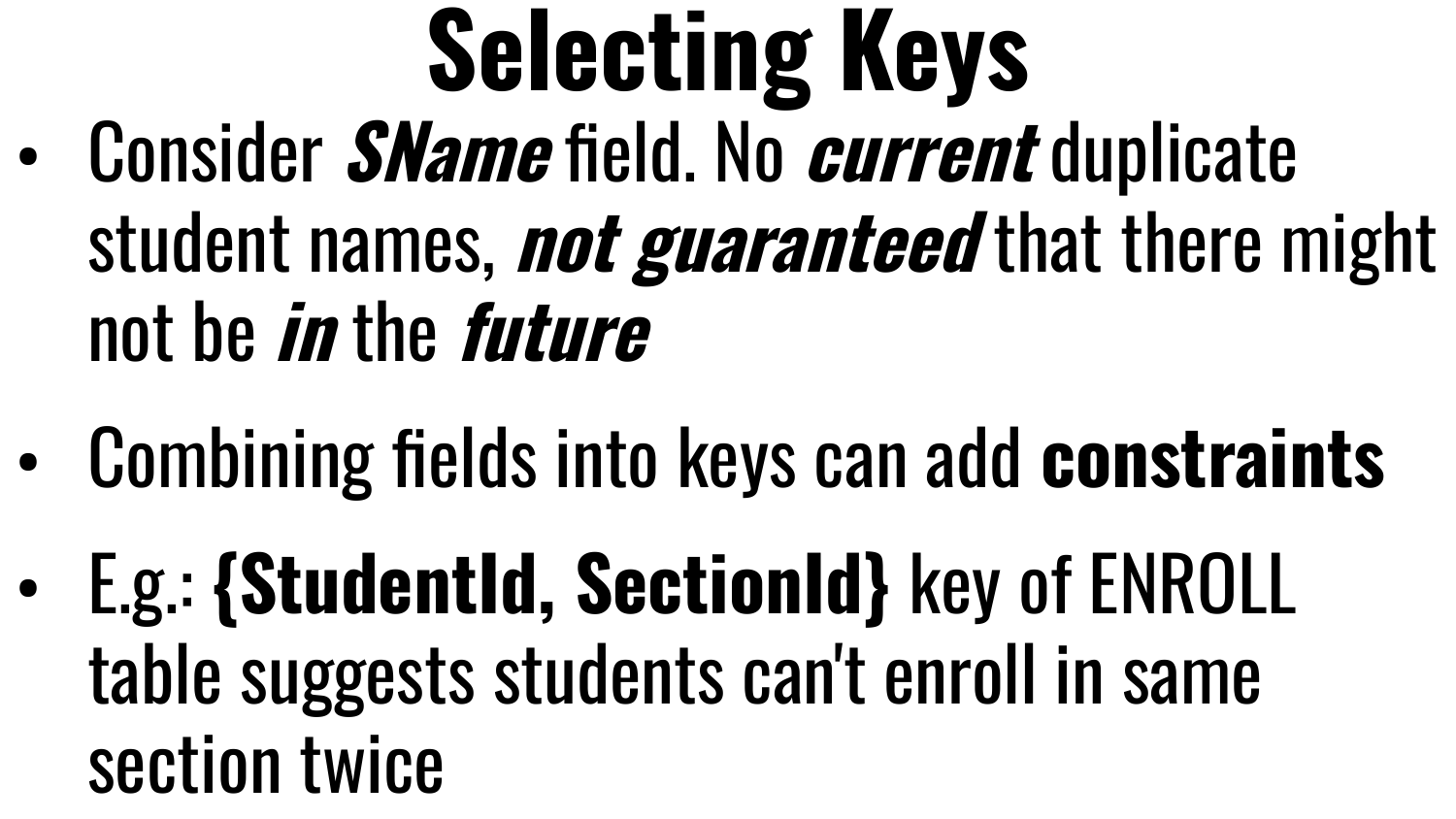

# Selecting Keys
Consider SName field. No current duplicate student names, not guaranteed that there might not be in the future

Combining fields into keys can add constraints

E.g.: {StudentId, SectionId} key of ENROLL table suggests students can't enroll in same section twice